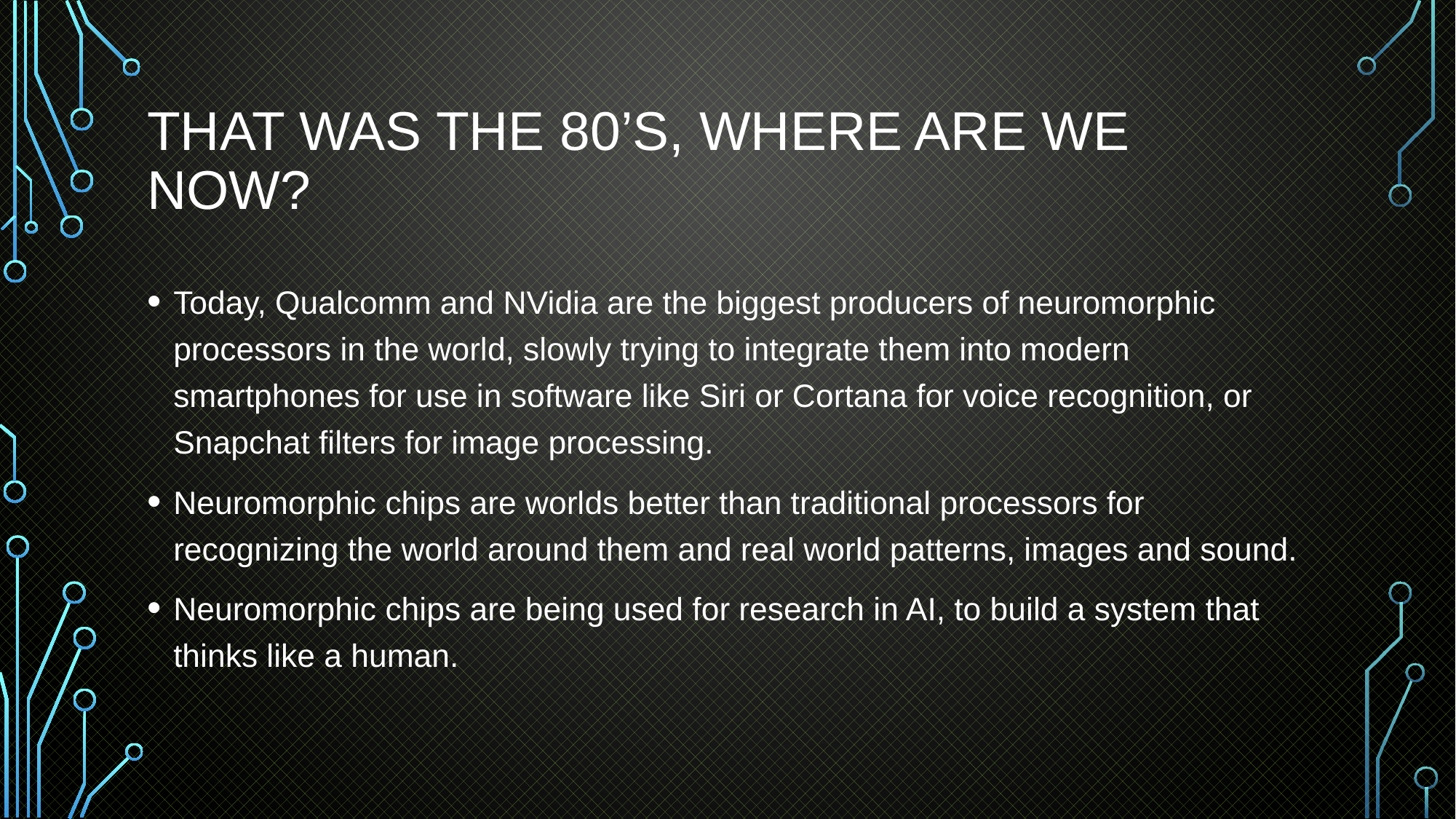

# That was the 80’s, where are we now?
Today, Qualcomm and NVidia are the biggest producers of neuromorphic processors in the world, slowly trying to integrate them into modern smartphones for use in software like Siri or Cortana for voice recognition, or Snapchat filters for image processing.
Neuromorphic chips are worlds better than traditional processors for recognizing the world around them and real world patterns, images and sound.
Neuromorphic chips are being used for research in AI, to build a system that thinks like a human.